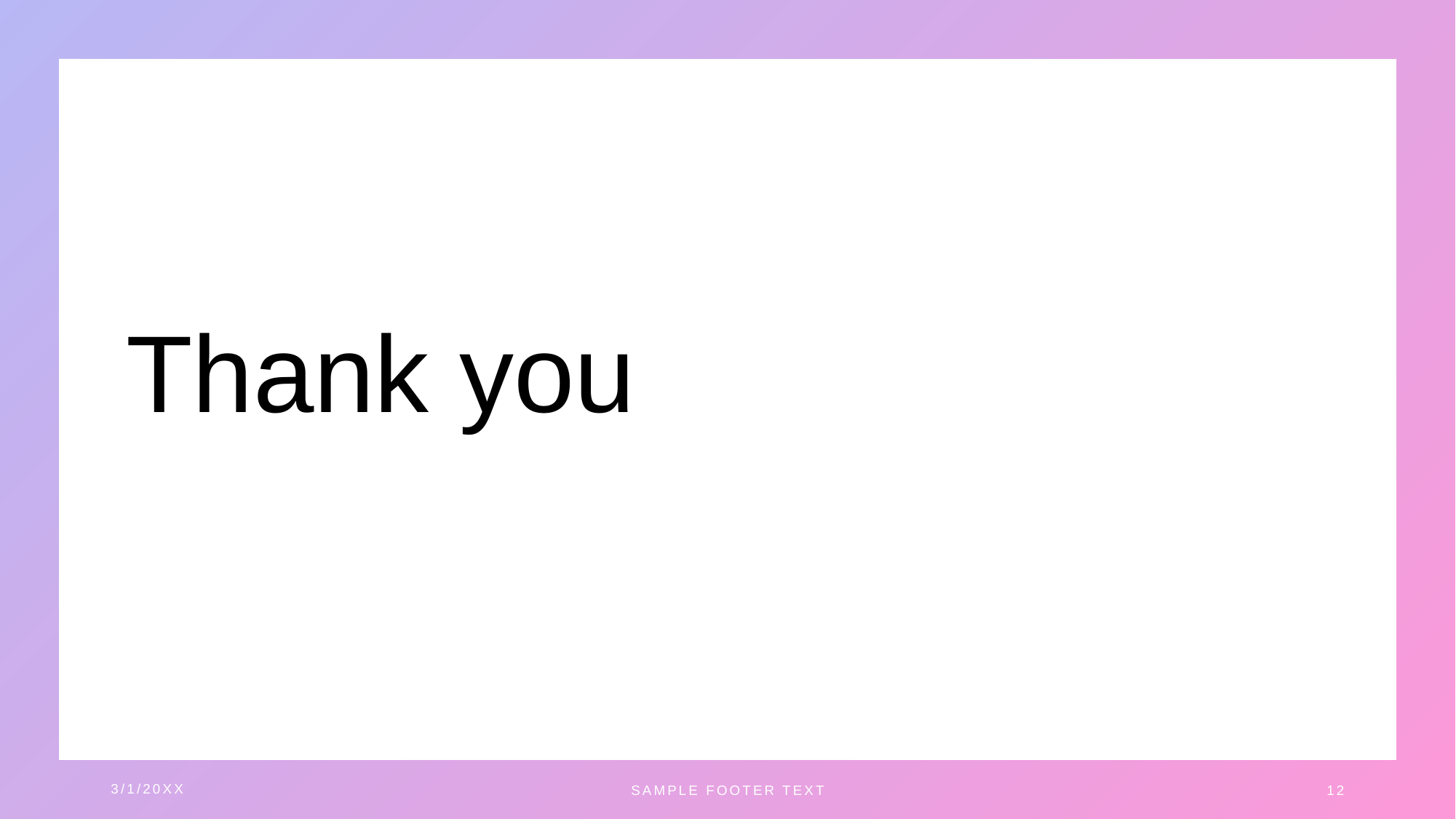

# Thank you
3/1/20XX
SAMPLE FOOTER TEXT
12